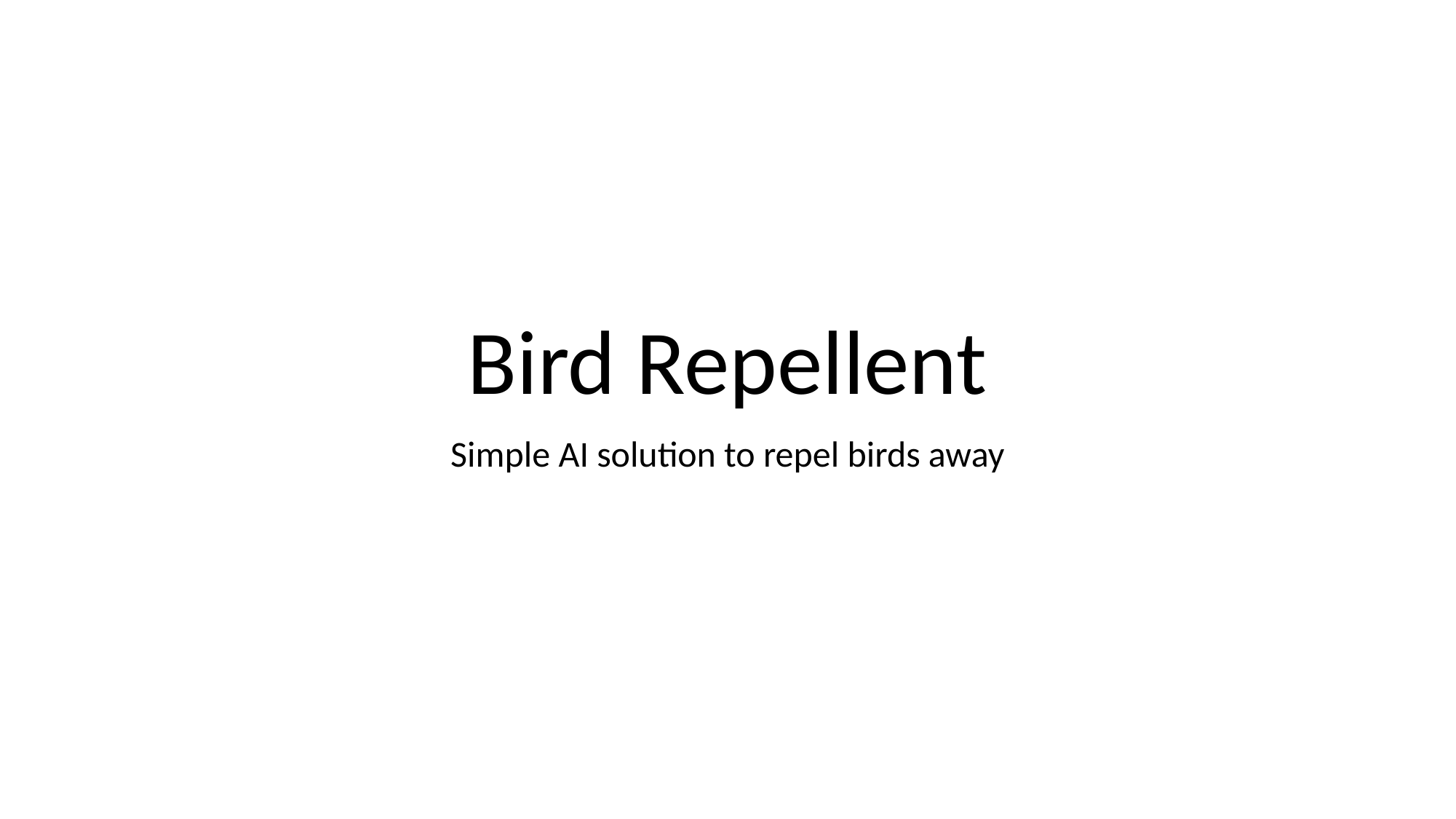

# Bird Repellent
Simple AI solution to repel birds away